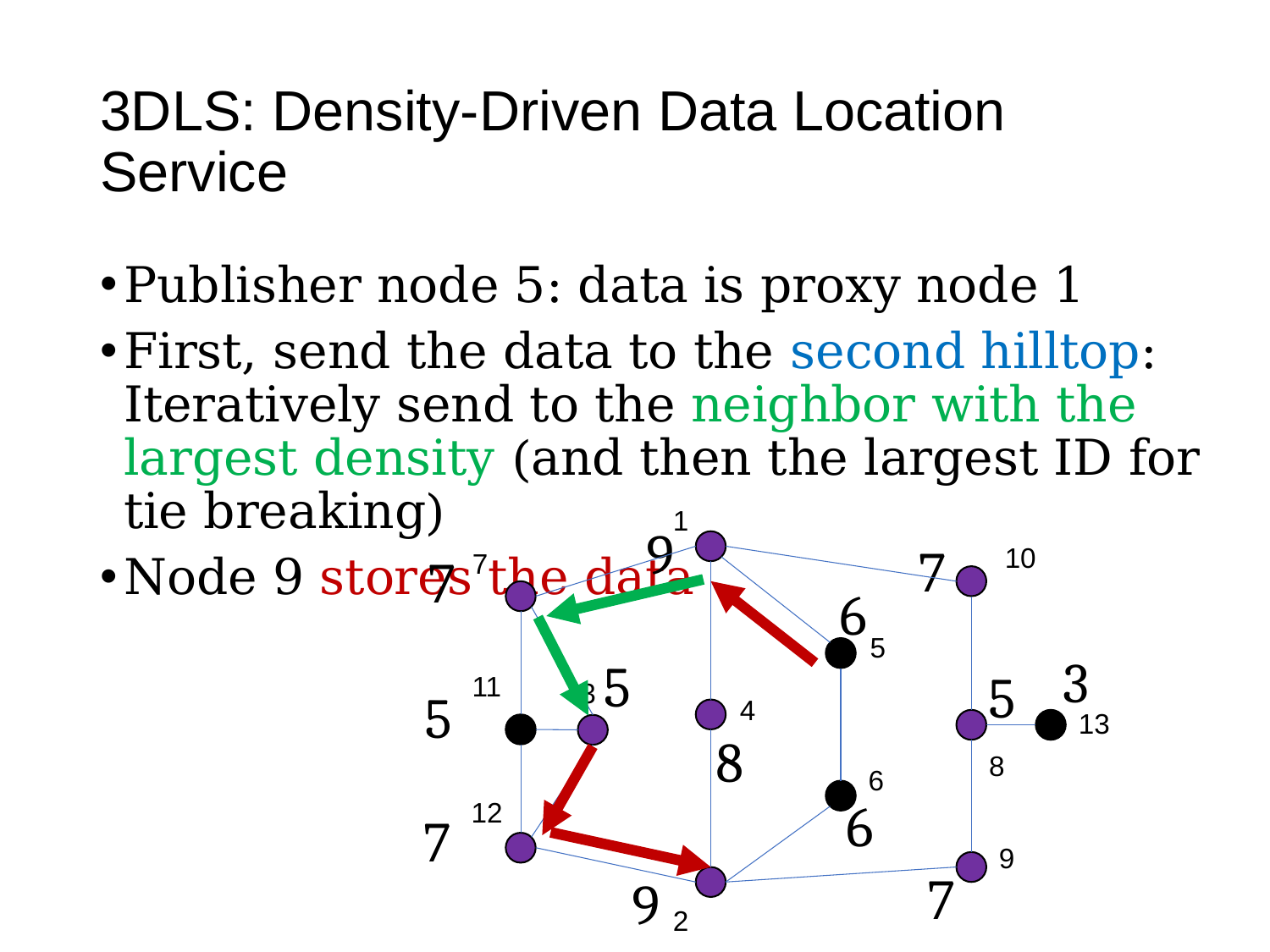

# 3DLS: Density-Driven Data Location Service
Publisher node 5: data is proxy node 1
First, send the data to the second hilltop:
Iteratively send to the neighbor with the largest density (and then the largest ID for tie breaking)
Node 9 stores the data
1

10
7

5

11
3
4
13

8
6

12

9

2
9
7
7
6
3
5
5
5
8
6
7
7
9